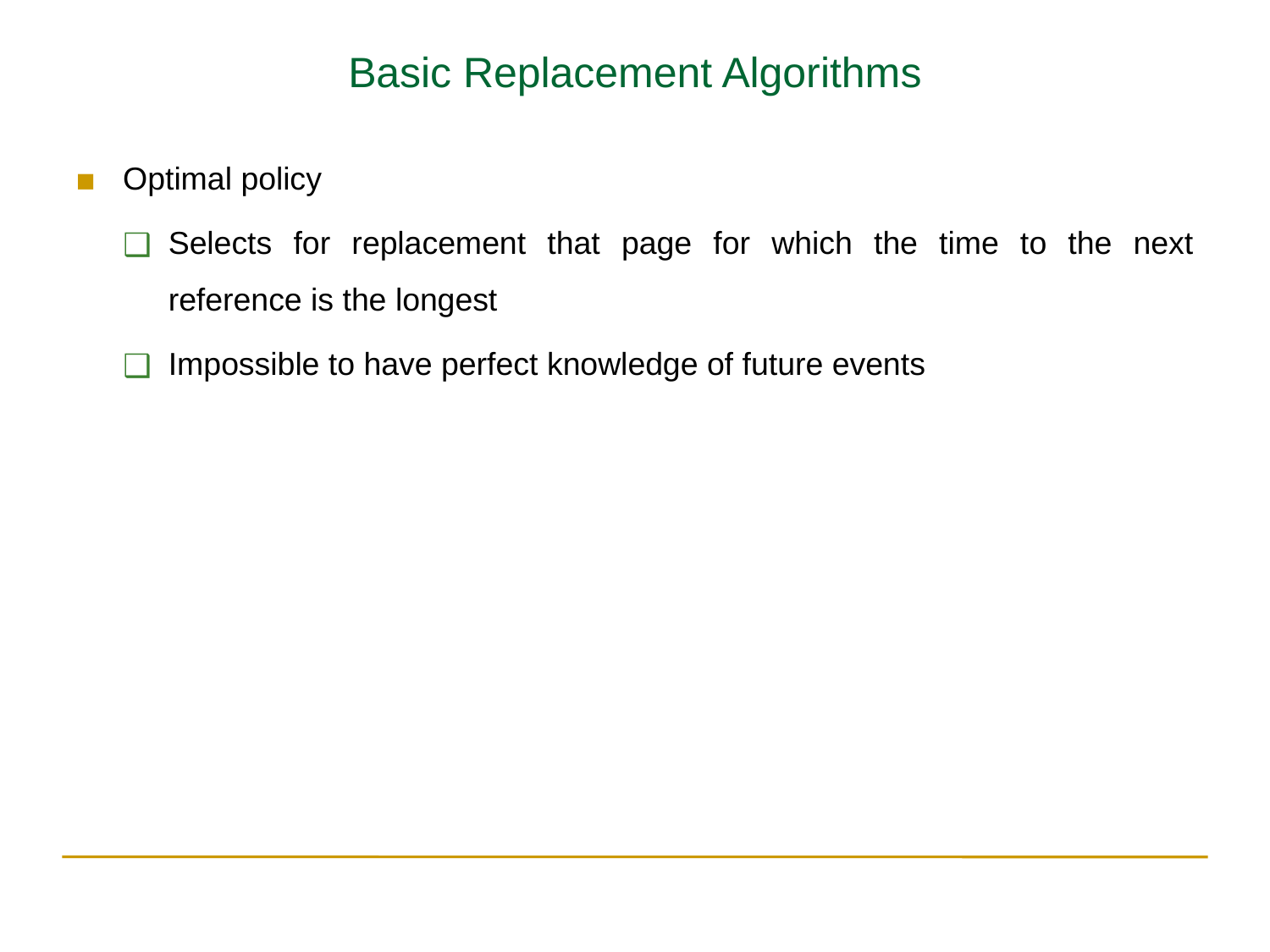

Basic Replacement Algorithms
Optimal policy
Selects for replacement that page for which the time to the next reference is the longest
Impossible to have perfect knowledge of future events